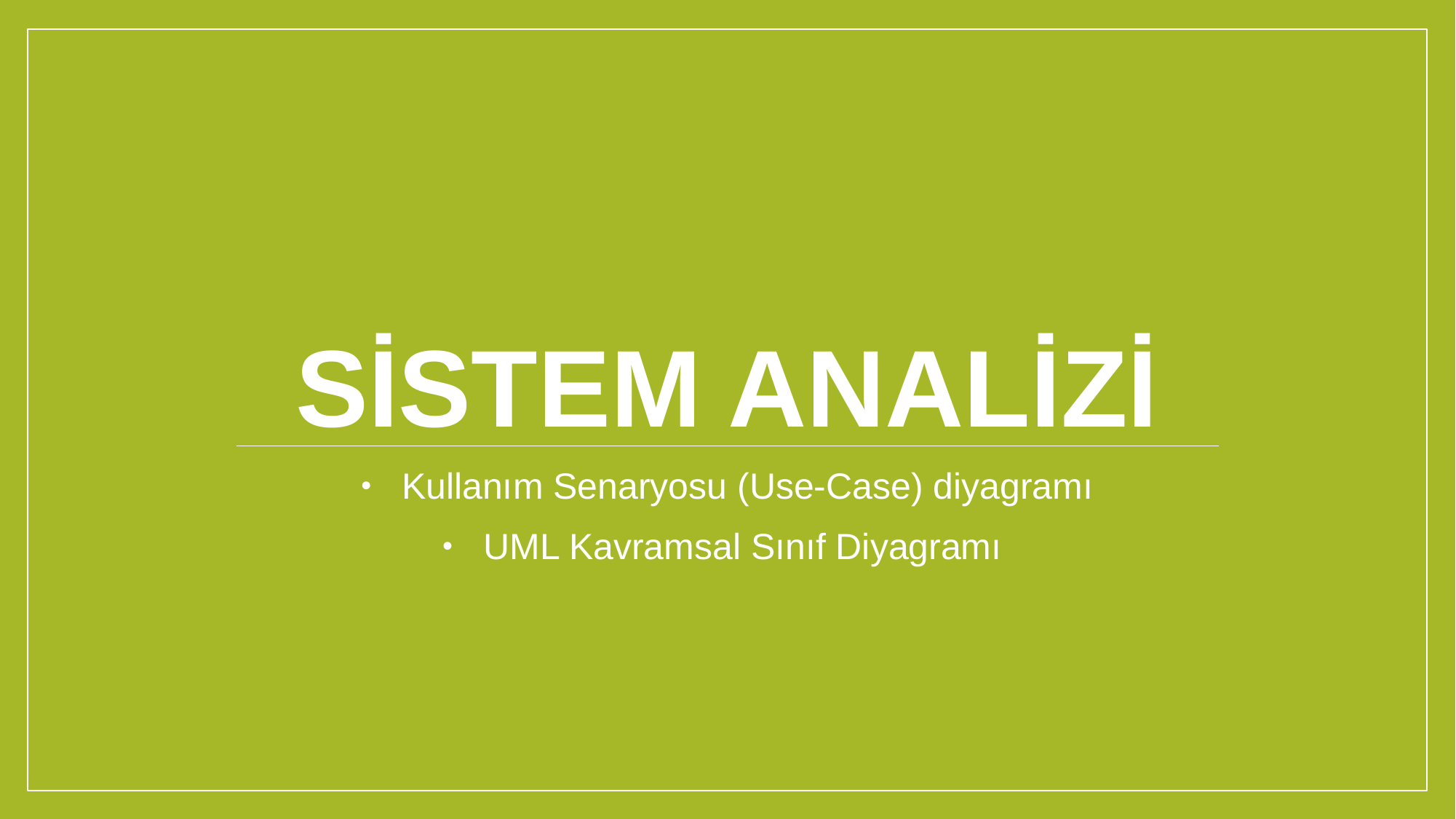

# SİSTEM ANALİZİ
Kullanım Senaryosu (Use-Case) diyagramı
UML Kavramsal Sınıf Diyagramı